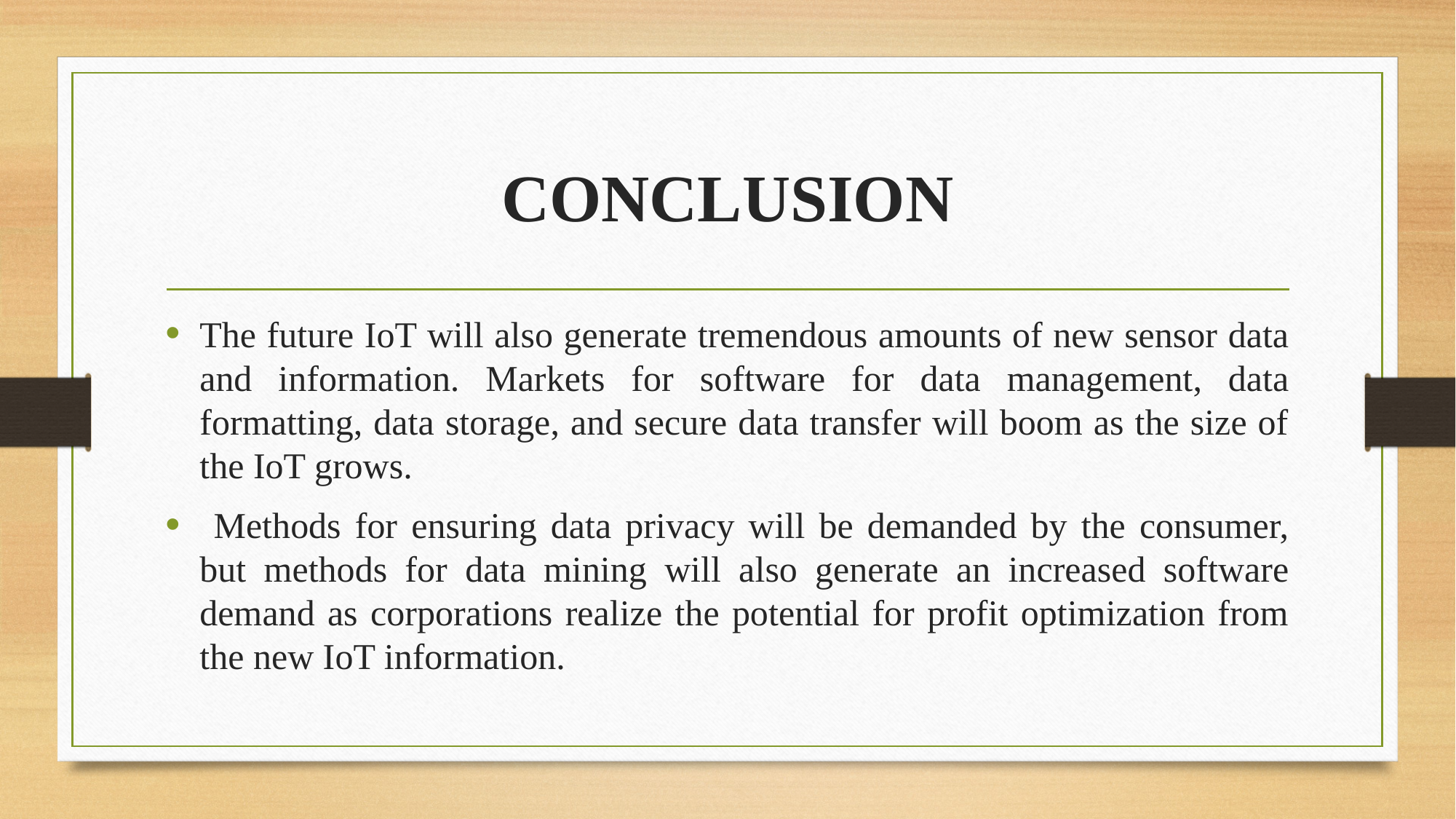

# CONCLUSION
The future IoT will also generate tremendous amounts of new sensor data and information. Markets for software for data management, data formatting, data storage, and secure data transfer will boom as the size of the IoT grows.
 Methods for ensuring data privacy will be demanded by the consumer, but methods for data mining will also generate an increased software demand as corporations realize the potential for profit optimization from the new IoT information.